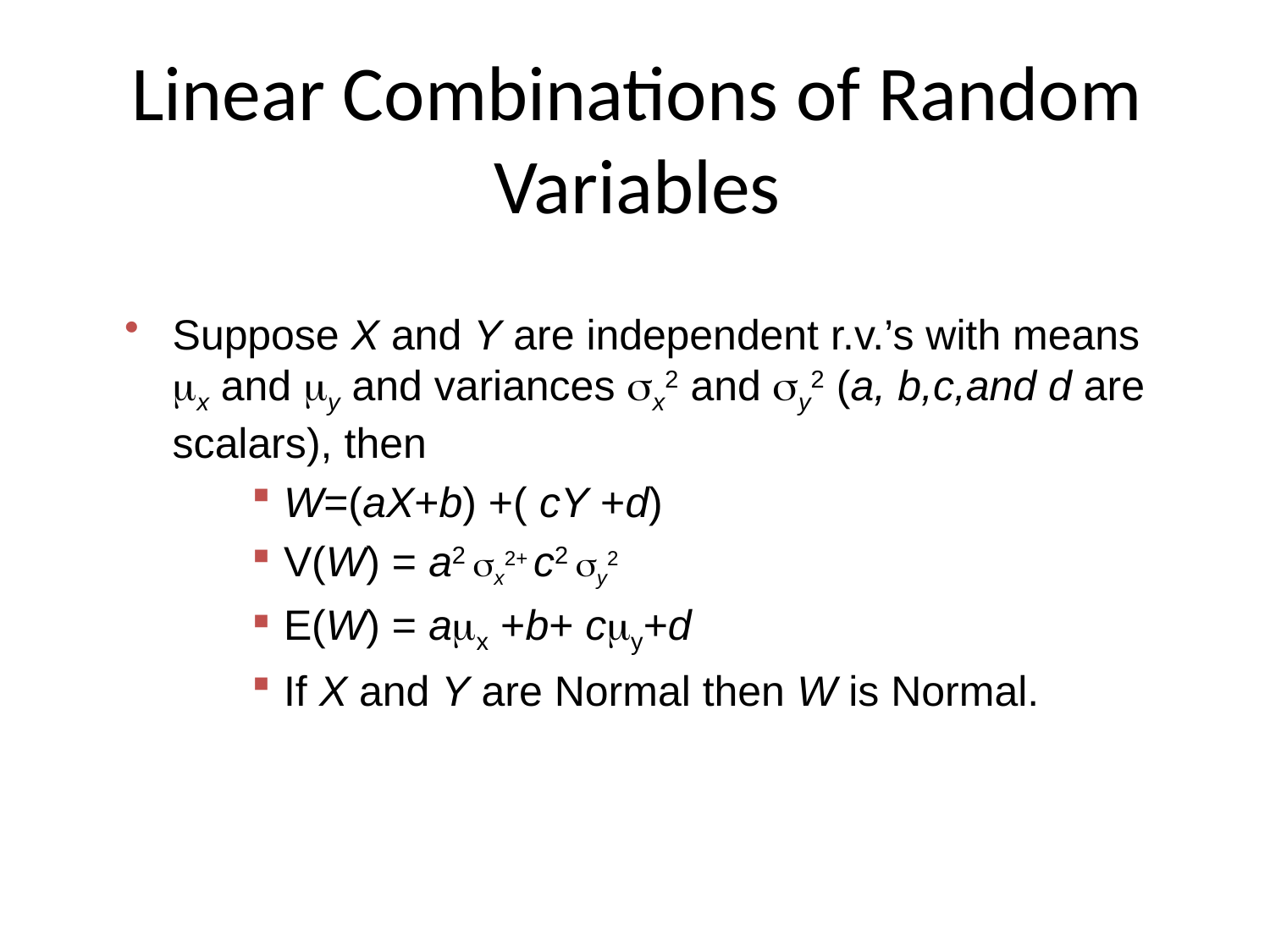

# Linear Combinations of Random Variables
Suppose X and Y are independent r.v.’s with means μx and μy and variances σx2 and σy2 (a, b,c,and d are scalars), then
W=(aX+b) +( cY +d)
V(W) = a2 σx2+ c2 σy2
E(W) = aμx +b+ cμy+d
If X and Y are Normal then W is Normal.